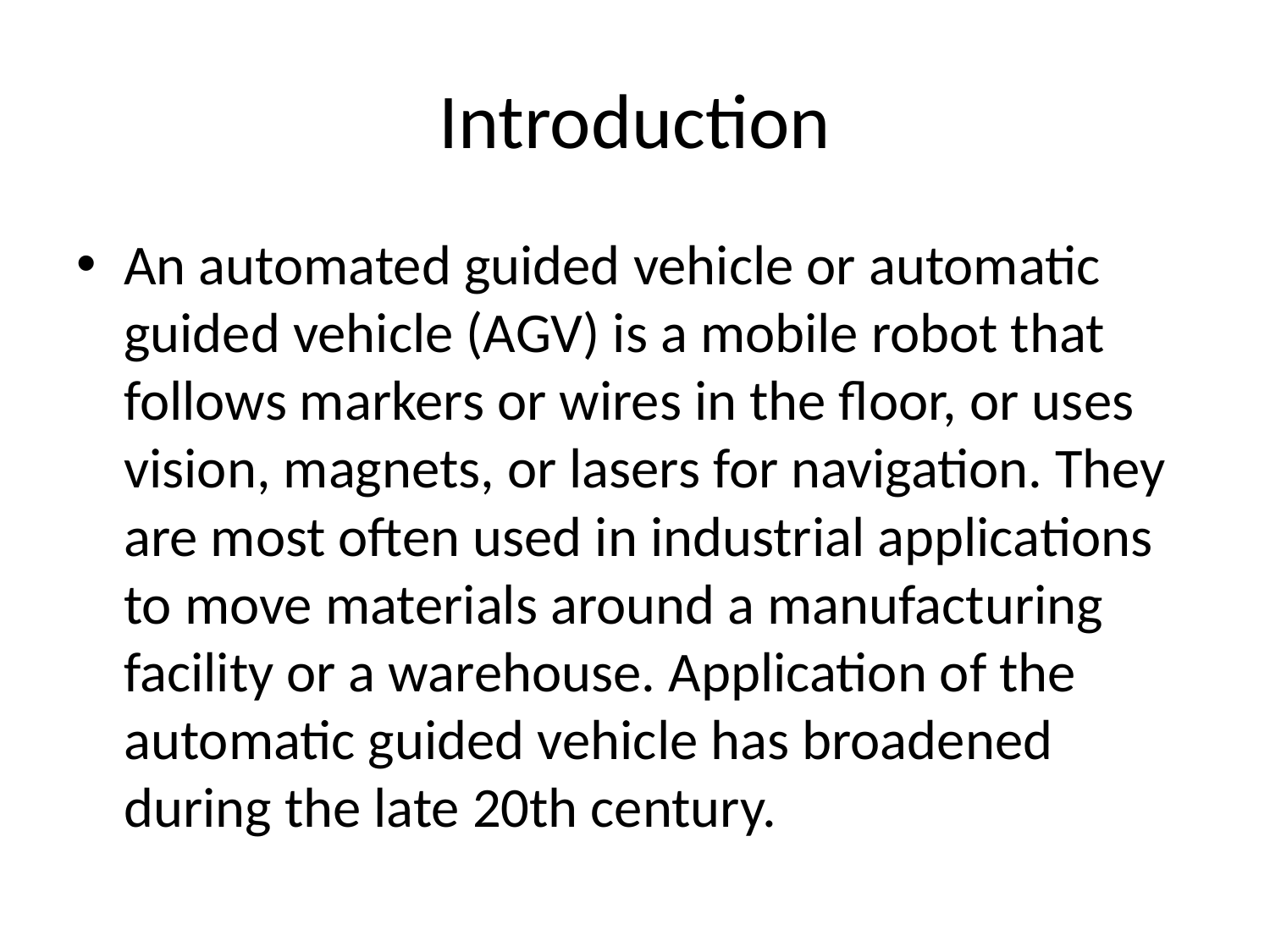

# Introduction
An automated guided vehicle or automatic guided vehicle (AGV) is a mobile robot that follows markers or wires in the floor, or uses vision, magnets, or lasers for navigation. They are most often used in industrial applications to move materials around a manufacturing facility or a warehouse. Application of the automatic guided vehicle has broadened during the late 20th century.